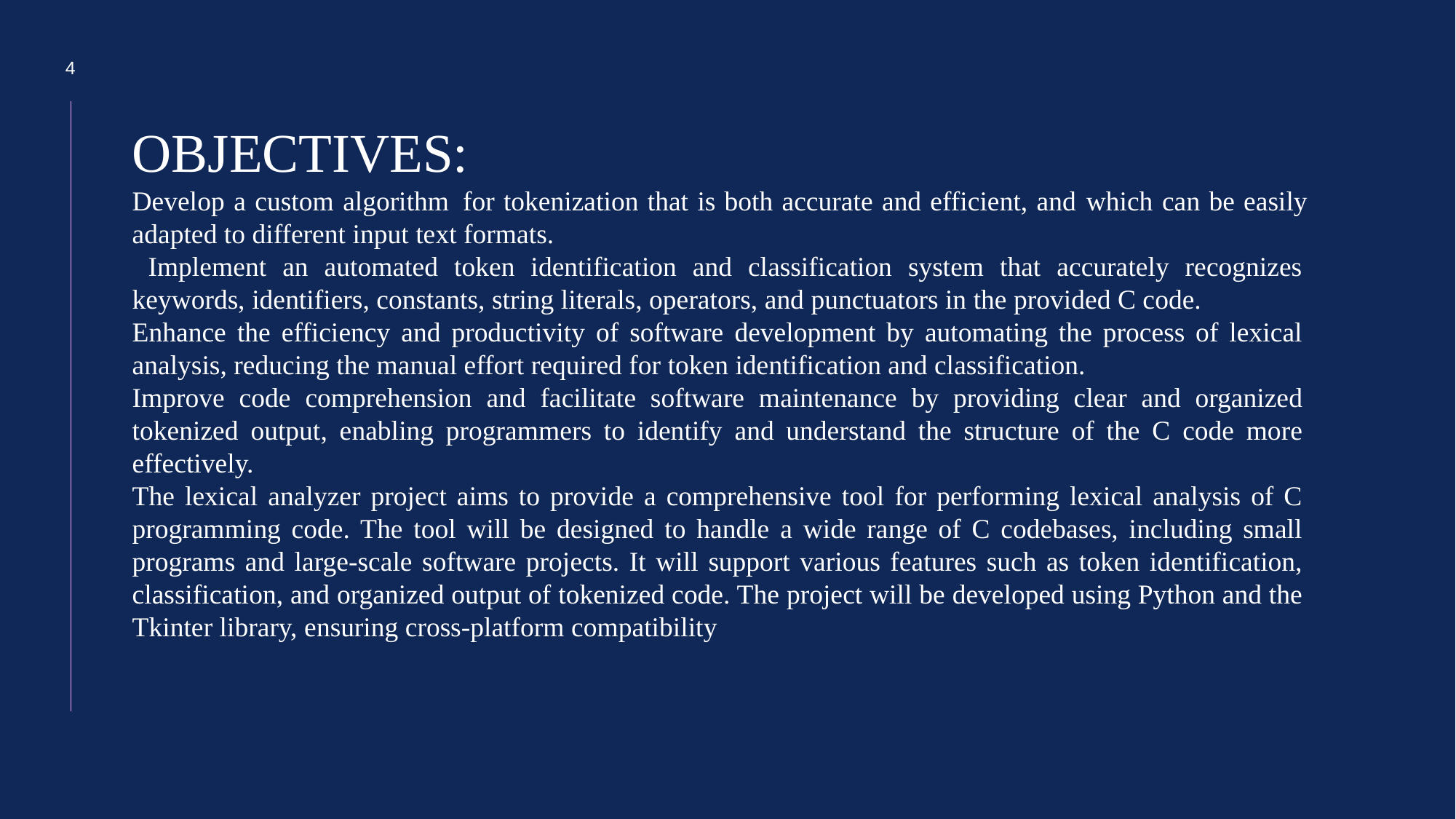

4
OBJECTIVES:
Develop a custom algorithm for tokenization that is both accurate and efficient, and which can be easily adapted to different input text formats.
 Implement an automated token identification and classification system that accurately recognizes keywords, identifiers, constants, string literals, operators, and punctuators in the provided C code.
Enhance the efficiency and productivity of software development by automating the process of lexical analysis, reducing the manual effort required for token identification and classification.
Improve code comprehension and facilitate software maintenance by providing clear and organized tokenized output, enabling programmers to identify and understand the structure of the C code more effectively.
The lexical analyzer project aims to provide a comprehensive tool for performing lexical analysis of C programming code. The tool will be designed to handle a wide range of C codebases, including small programs and large-scale software projects. It will support various features such as token identification, classification, and organized output of tokenized code. The project will be developed using Python and the Tkinter library, ensuring cross-platform compatibility